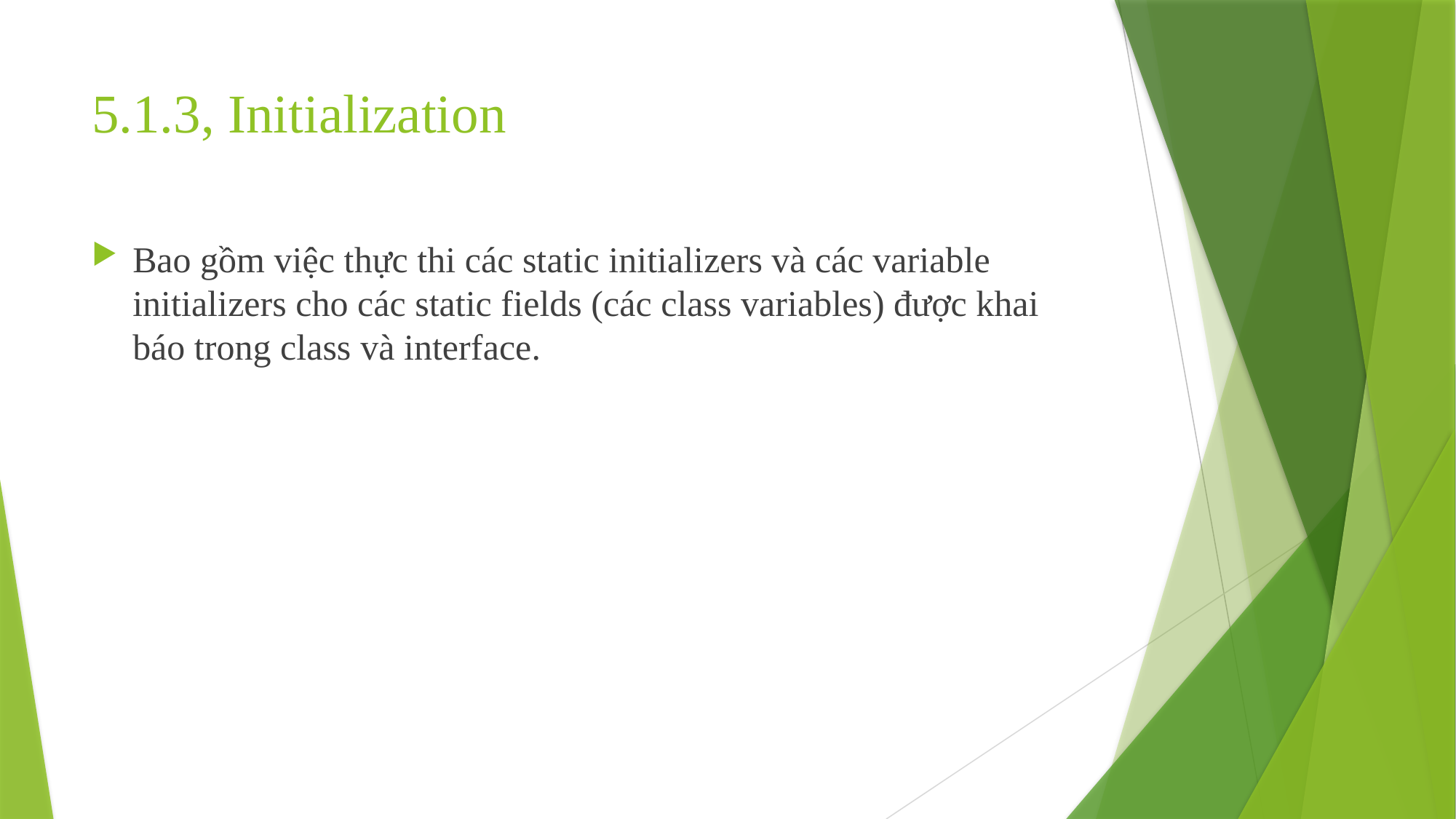

# 5.1.3, Initialization
Bao gồm việc thực thi các static initializers và các variable initializers cho các static fields (các class variables) được khai báo trong class và interface.